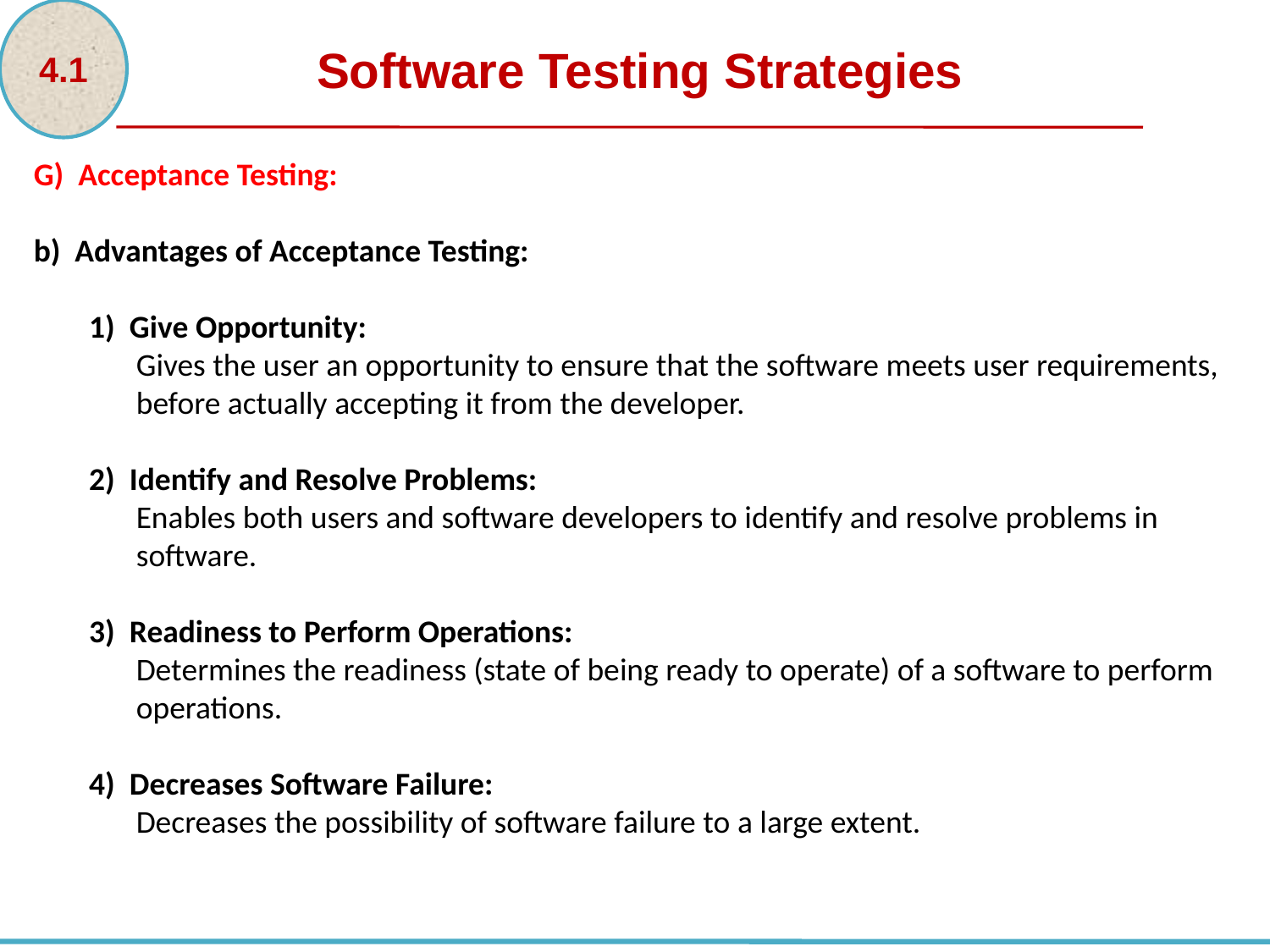

4.1
Software Testing Strategies
G)  Acceptance Testing:

b)  Advantages of Acceptance Testing:

1)  Give Opportunity:
Gives the user an opportunity to ensure that the software meets user requirements, before actually accepting it from the developer.

2)  Identify and Resolve Problems:
Enables both users and software developers to identify and resolve problems in software.

3)  Readiness to Perform Operations:
Determines the readiness (state of being ready to operate) of a software to perform operations.

4)  Decreases Software Failure:
Decreases the possibility of software failure to a large extent.